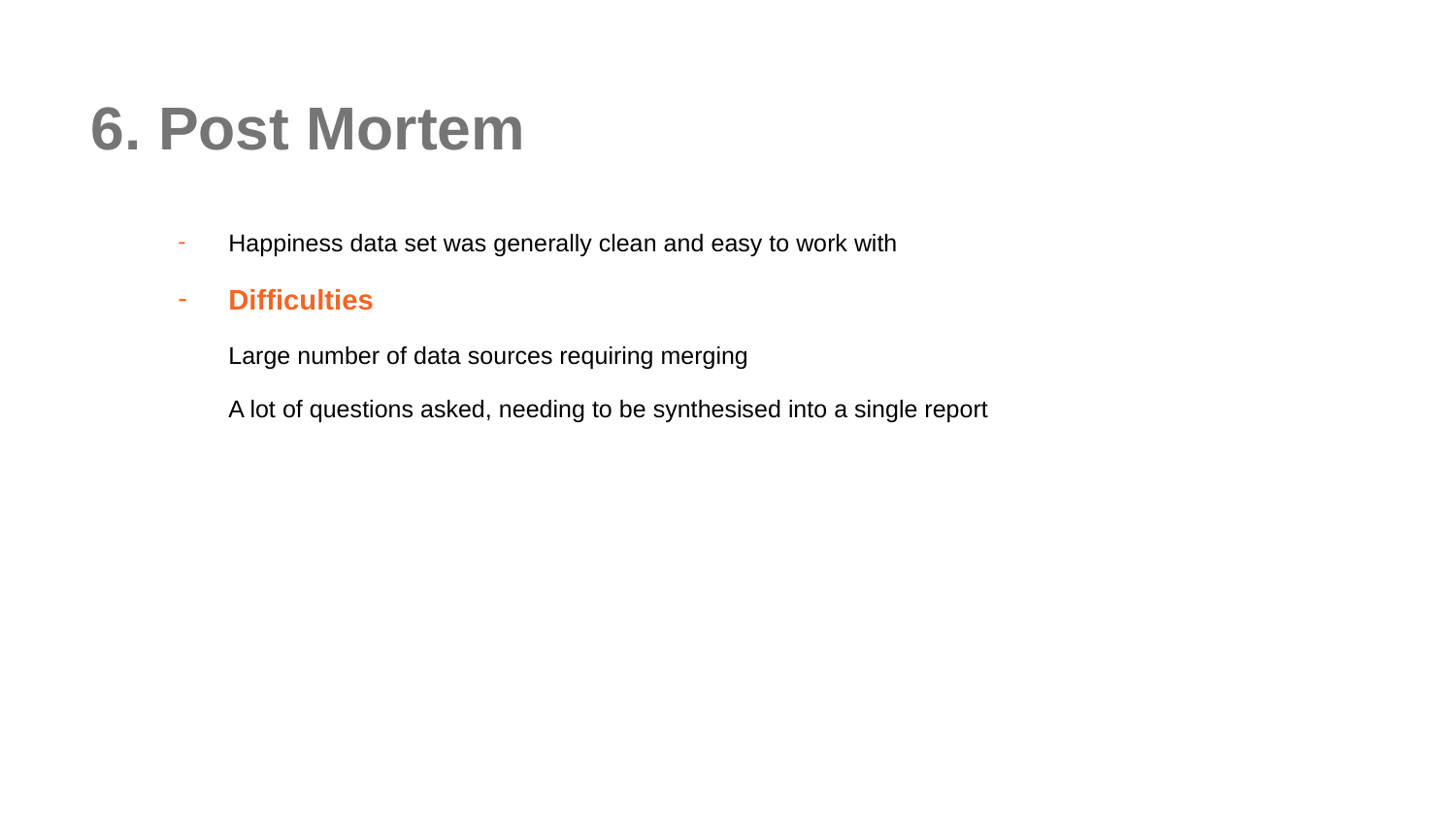

6. Post Mortem
Happiness data set was generally clean and easy to work with
Difficulties
Large number of data sources requiring merging
A lot of questions asked, needing to be synthesised into a single report